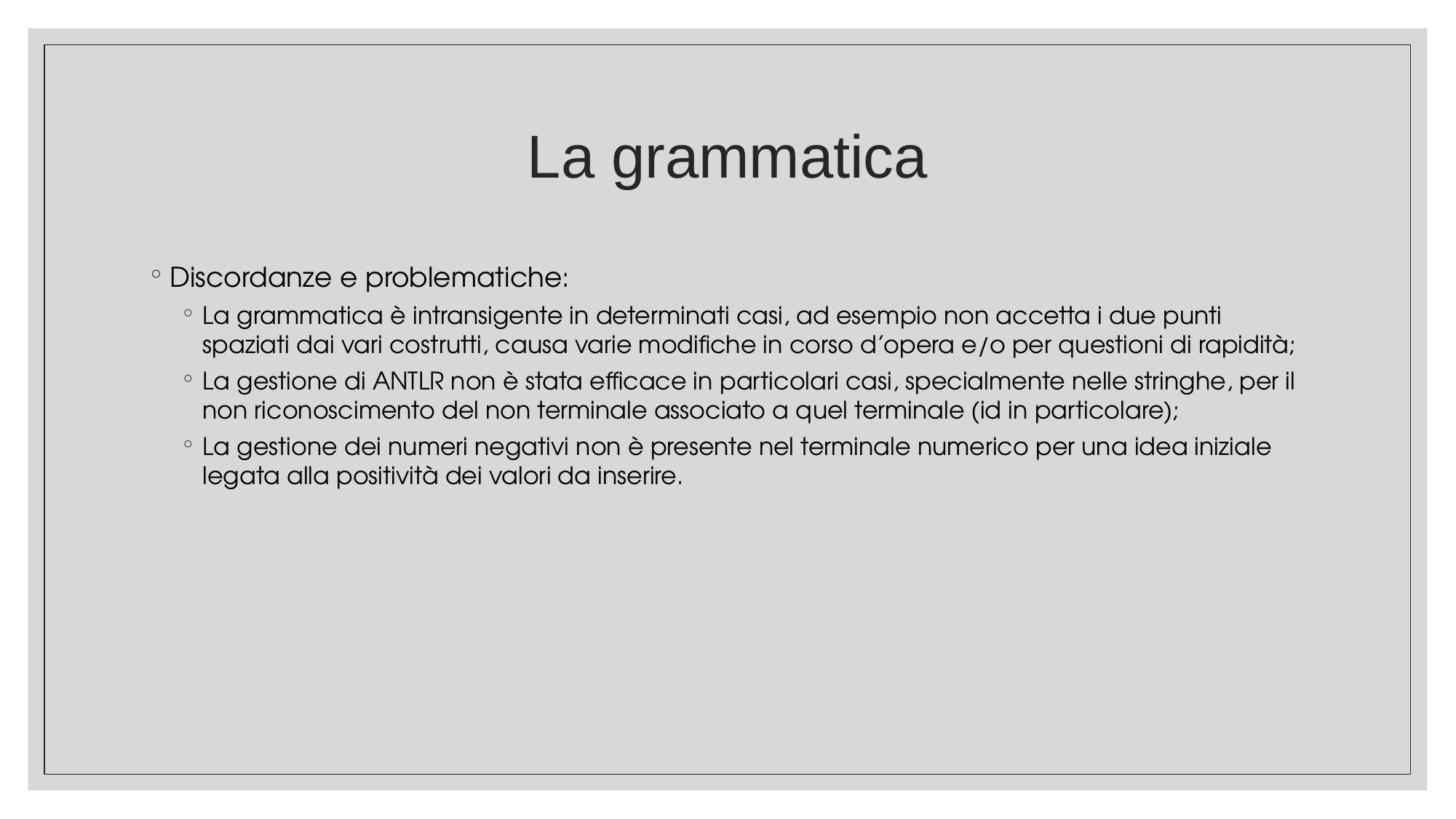

# La grammatica
Discordanze e problematiche:
La grammatica è intransigente in determinati casi, ad esempio non accetta i due punti spaziati dai vari costrutti, causa varie modifiche in corso d’opera e/o per questioni di rapidità;
La gestione di ANTLR non è stata efficace in particolari casi, specialmente nelle stringhe, per il non riconoscimento del non terminale associato a quel terminale (id in particolare);
La gestione dei numeri negativi non è presente nel terminale numerico per una idea iniziale legata alla positività dei valori da inserire.